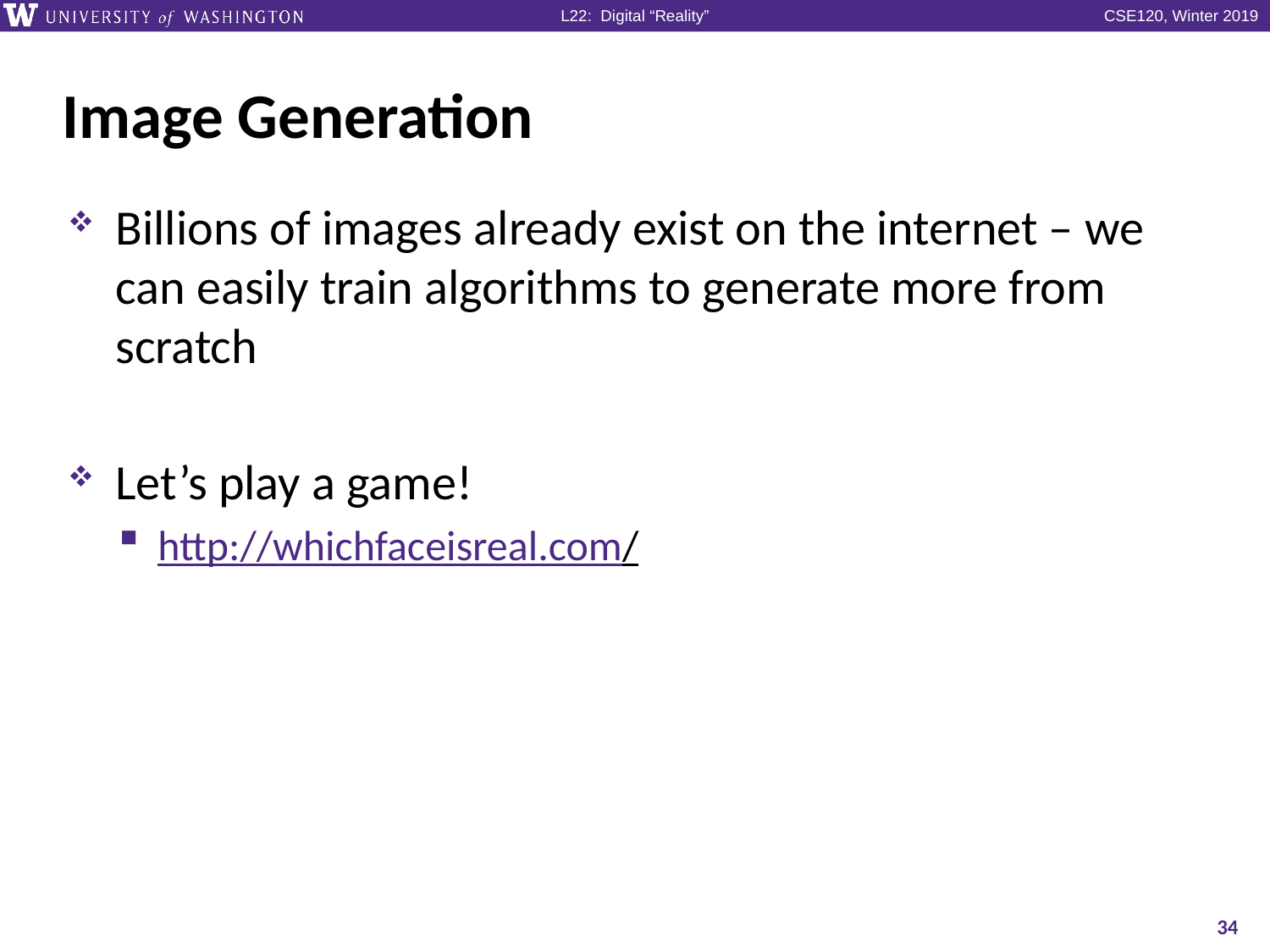

# Image Generation
Billions of images already exist on the internet – we can easily train algorithms to generate more from scratch

Let’s play a game!
http://whichfaceisreal.com/

34